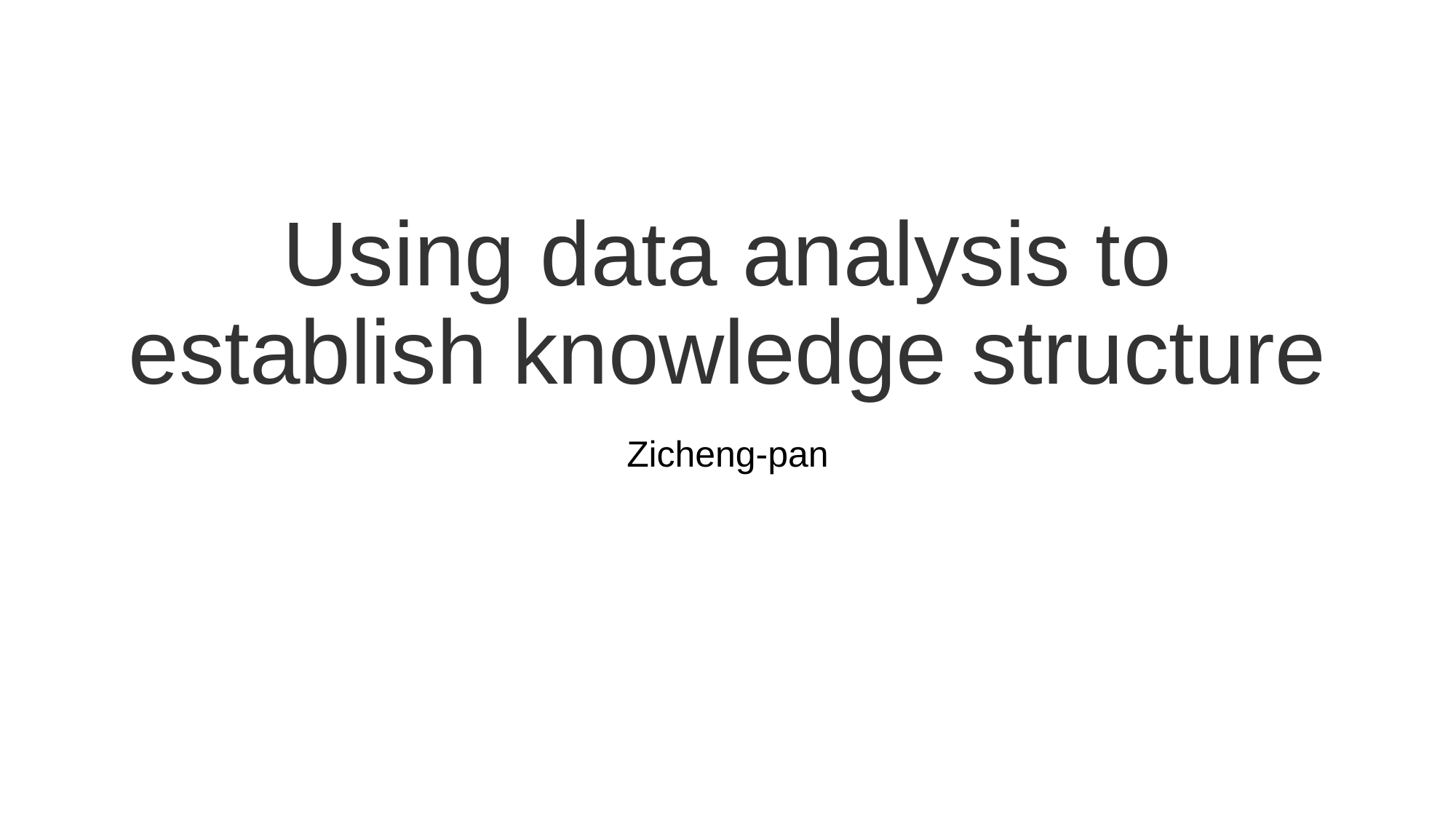

# Using data analysis to establish knowledge structure
Zicheng-pan